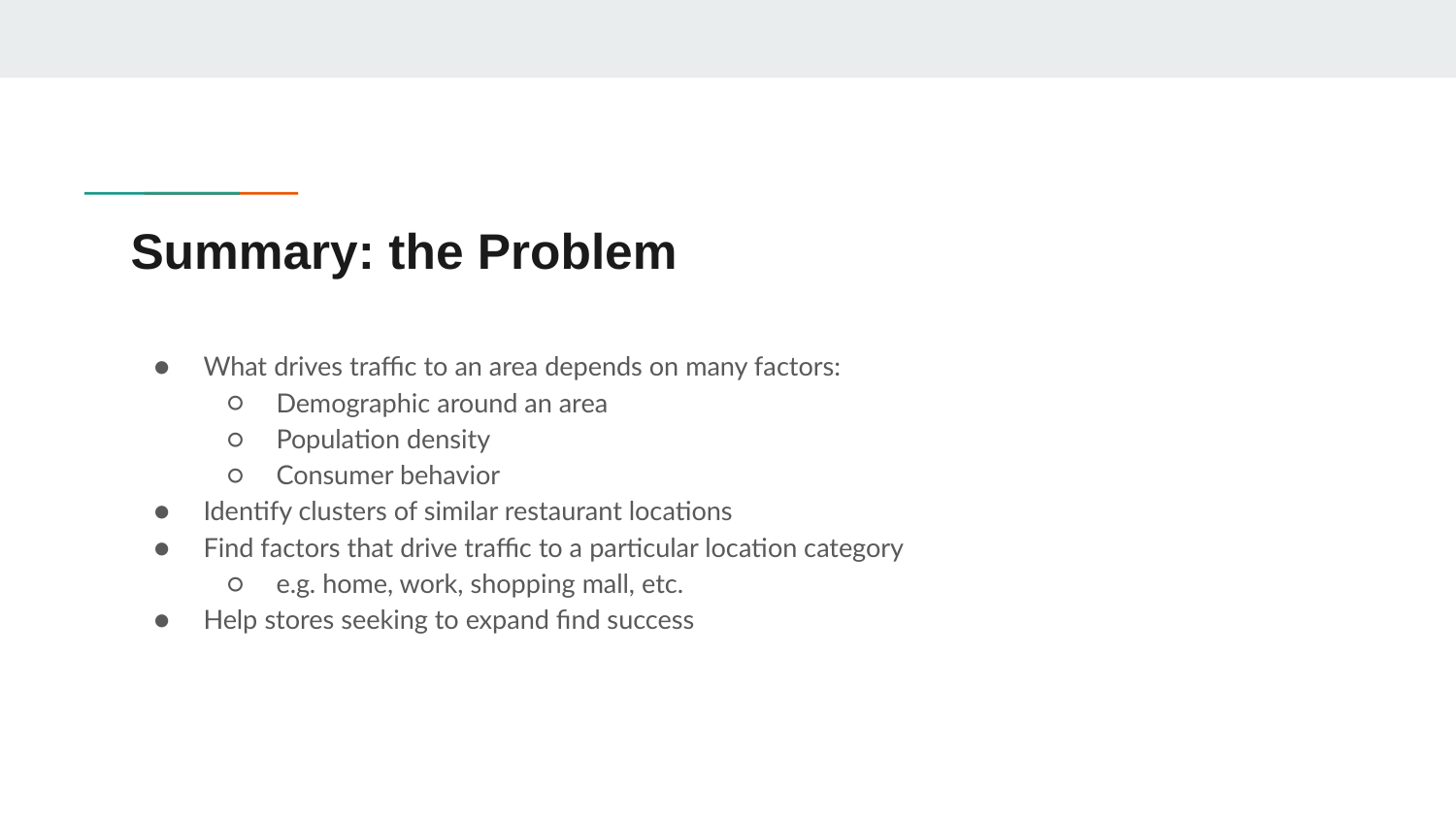

# Summary: the Problem
What drives traffic to an area depends on many factors:
Demographic around an area
Population density
Consumer behavior
Identify clusters of similar restaurant locations
Find factors that drive traffic to a particular location category
e.g. home, work, shopping mall, etc.
Help stores seeking to expand find success